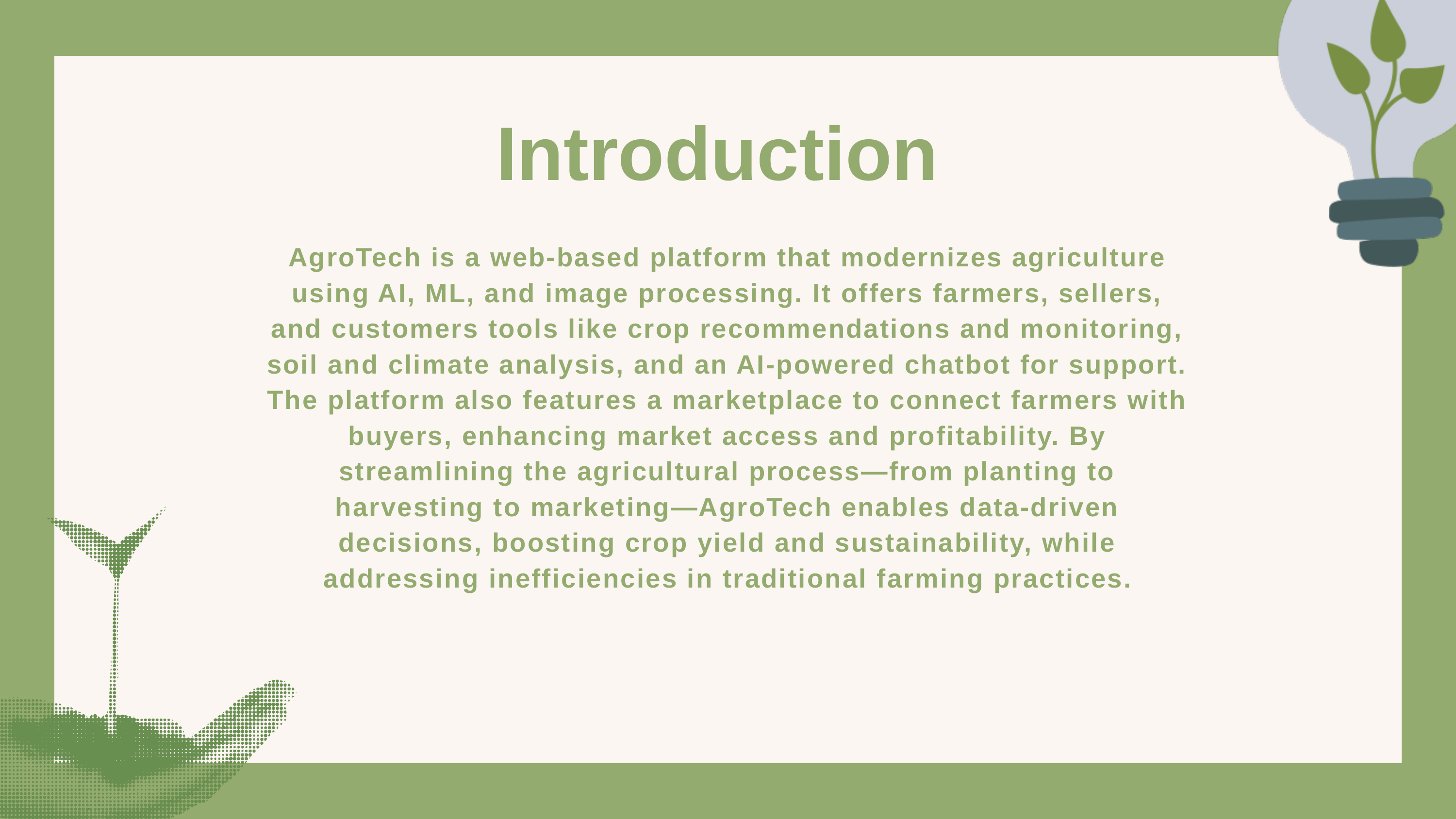

Introduction
AgroTech is a web-based platform that modernizes agriculture using AI, ML, and image processing. It offers farmers, sellers, and customers tools like crop recommendations and monitoring, soil and climate analysis, and an AI-powered chatbot for support. The platform also features a marketplace to connect farmers with buyers, enhancing market access and profitability. By streamlining the agricultural process—from planting to harvesting to marketing—AgroTech enables data-driven decisions, boosting crop yield and sustainability, while addressing inefficiencies in traditional farming practices.